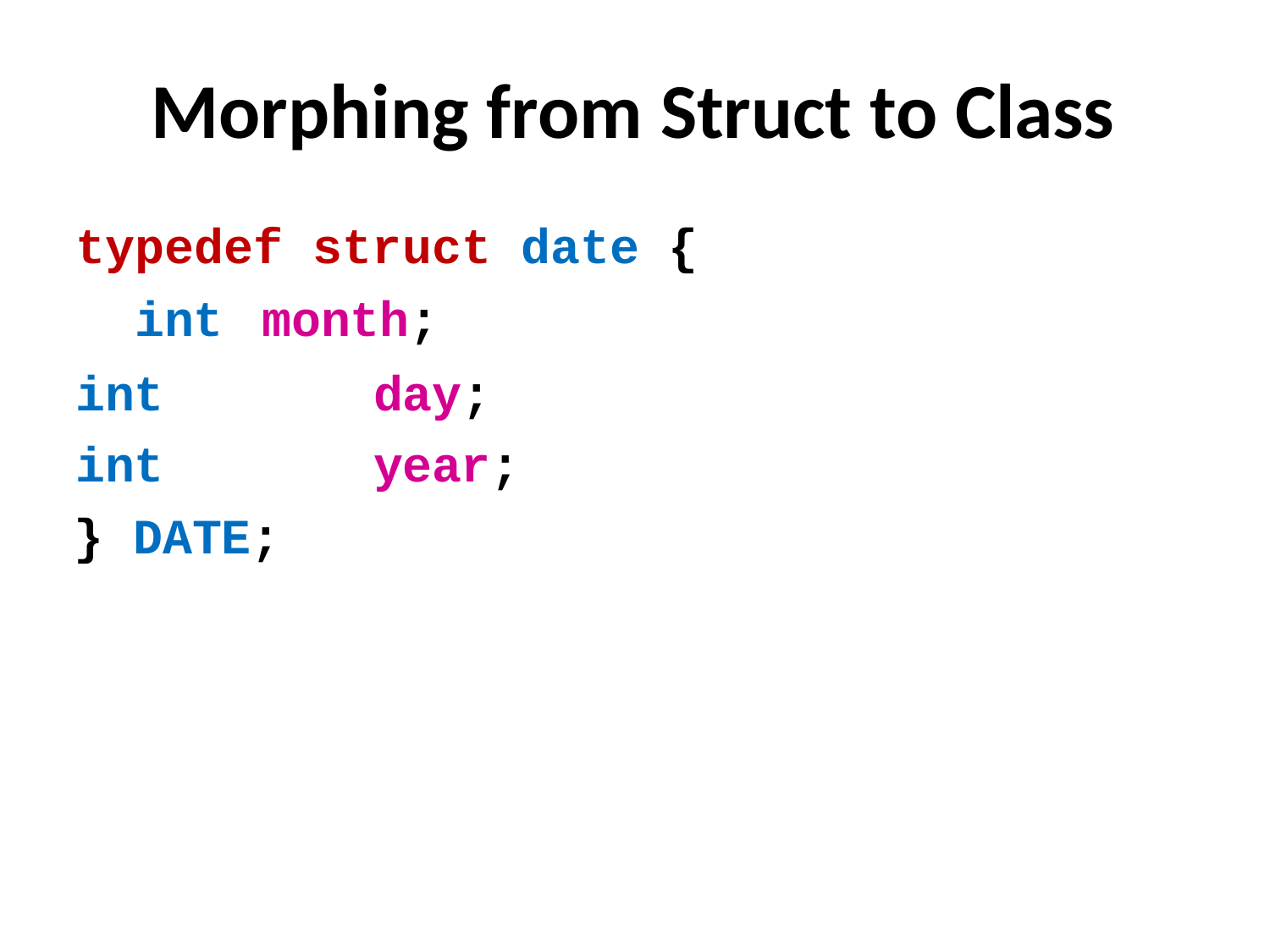

# Morphing from Struct to Class
typedef struct date {
  int	month;
int	day;
int	year;
} DATE;